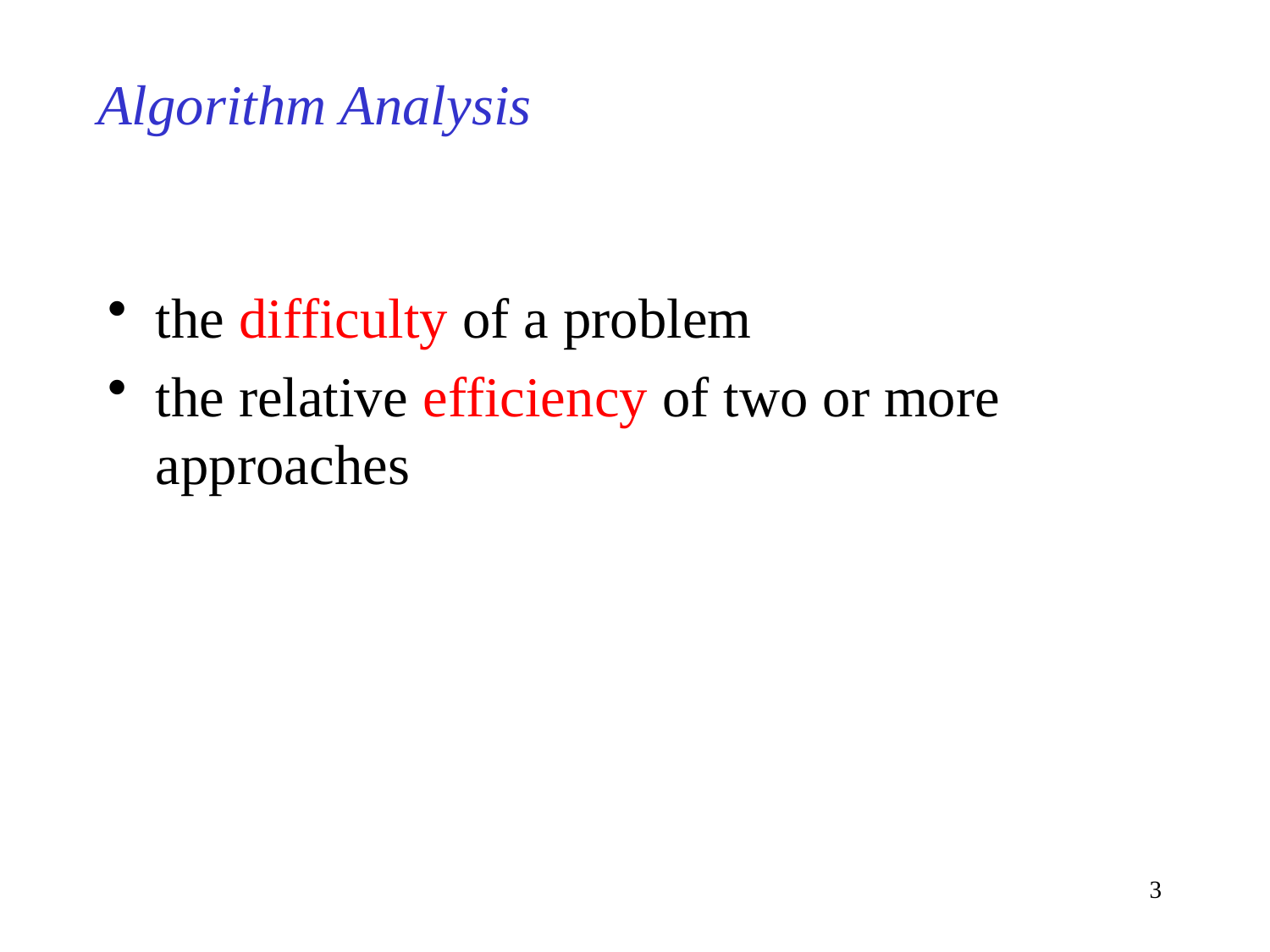

# Algorithm Analysis
the difficulty of a problem
the relative efficiency of two or more approaches
3